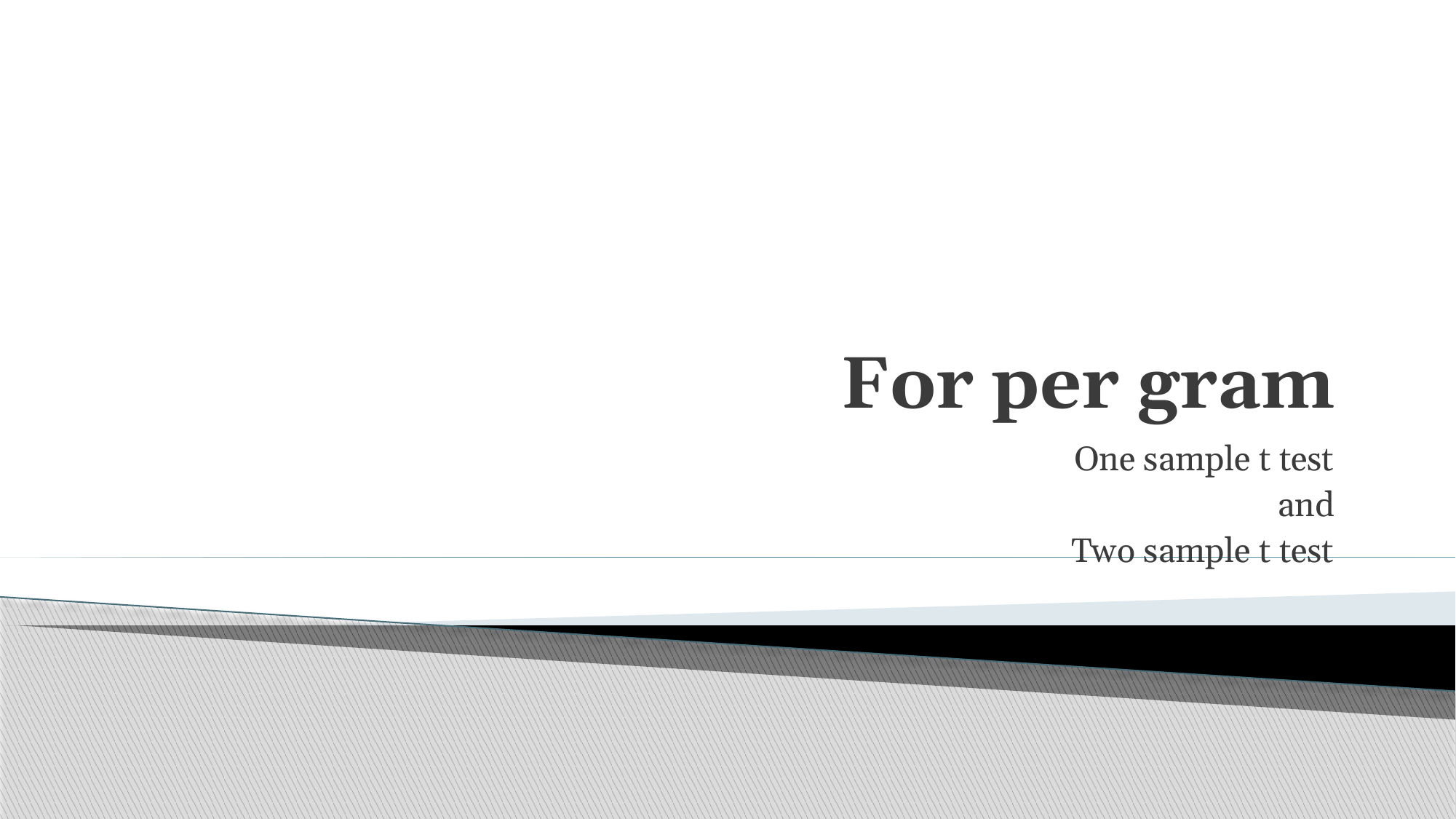

# For per gram
One sample t test
and
Two sample t test